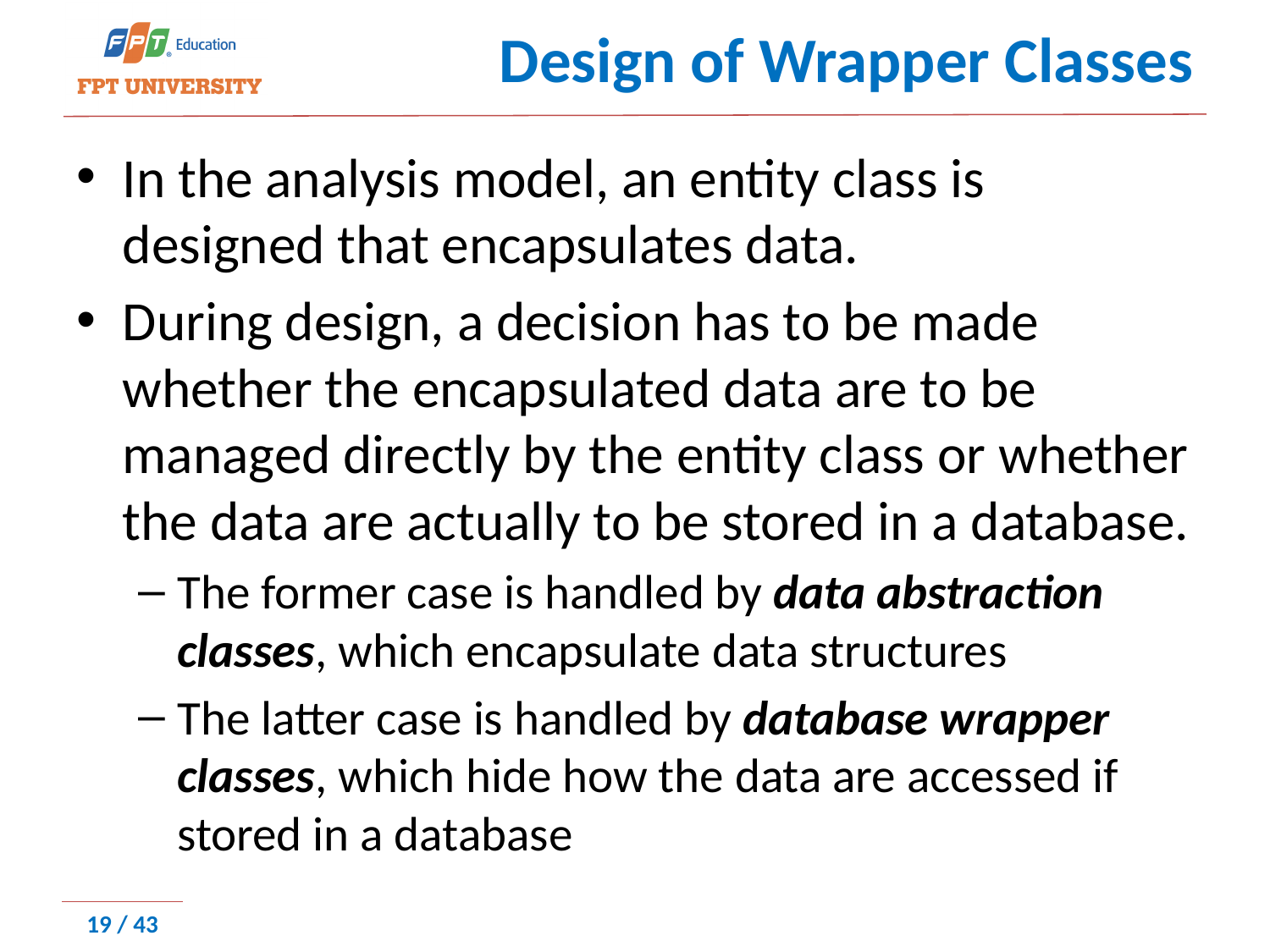

# Design of Wrapper Classes
In the analysis model, an entity class is designed that encapsulates data.
During design, a decision has to be made whether the encapsulated data are to be managed directly by the entity class or whether the data are actually to be stored in a database.
The former case is handled by data abstraction classes, which encapsulate data structures
The latter case is handled by database wrapper classes, which hide how the data are accessed if stored in a database